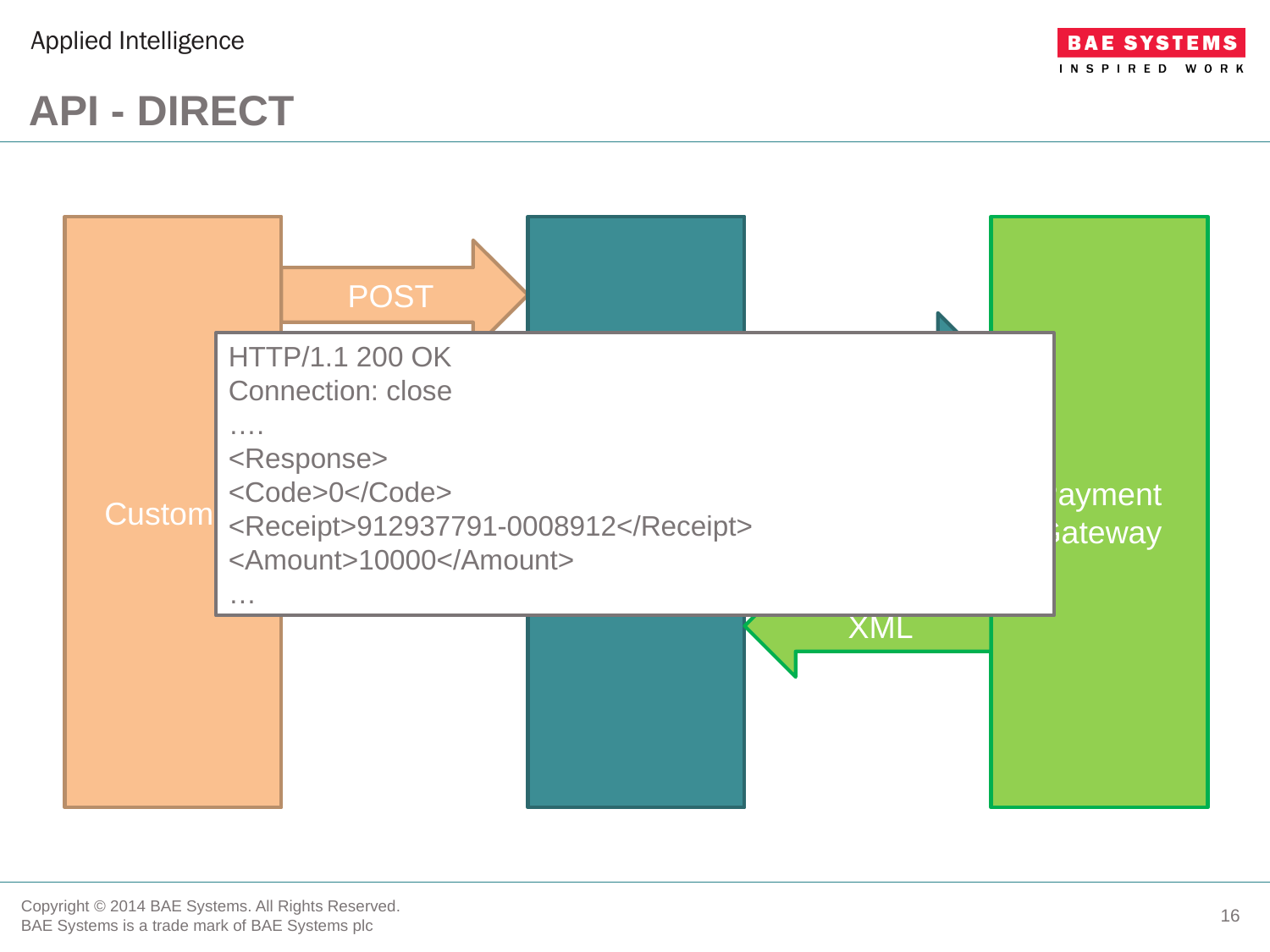

# API - Direct
Merchant
Payment Gateway
Customer
POST
POST
HTTP/1.1 200 OK
Connection: close
….
<Response>
<Code>0</Code>
<Receipt>912937791-0008912</Receipt>
<Amount>10000</Amount>
…
XML